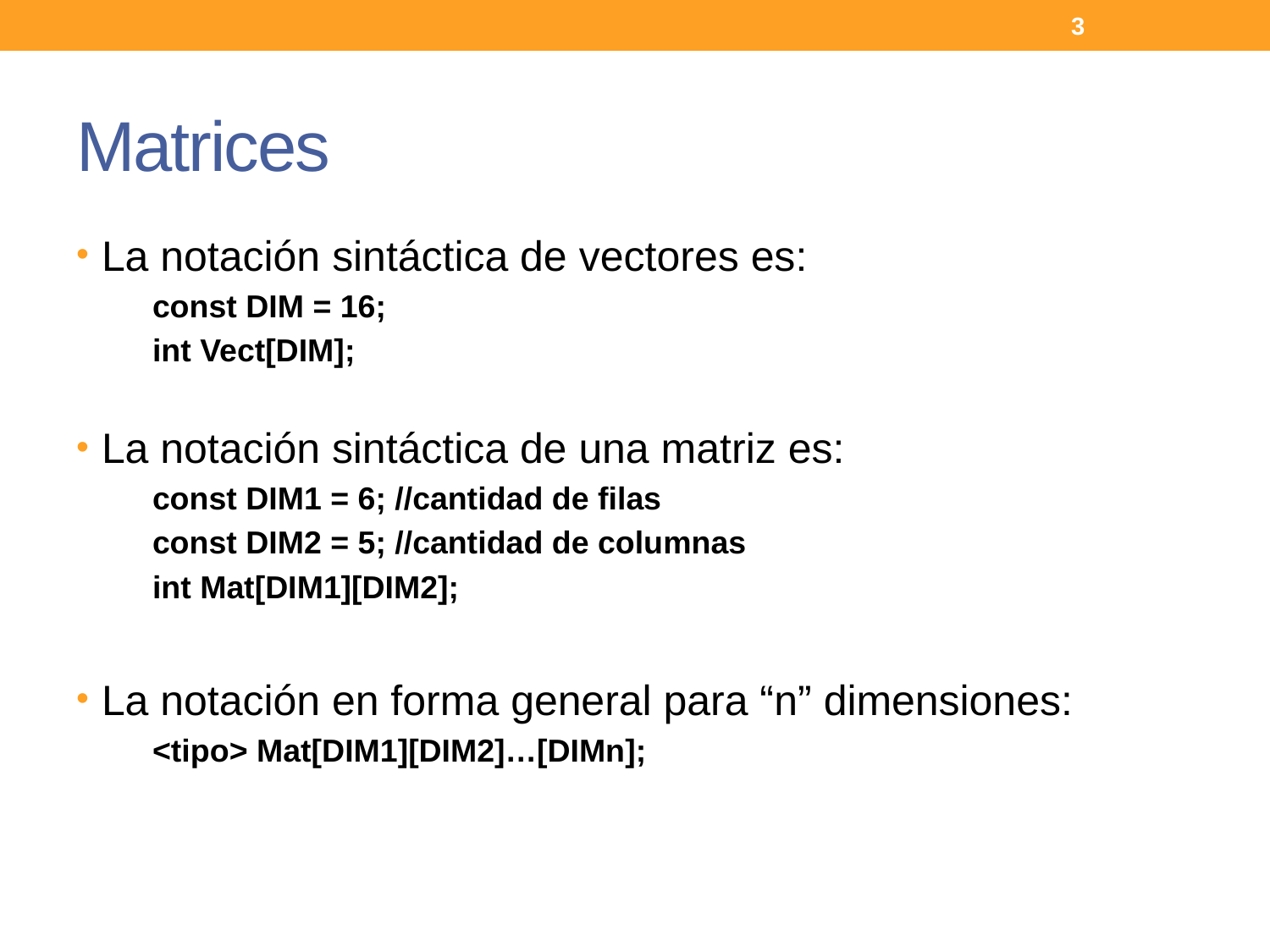

3
# Matrices
La notación sintáctica de vectores es:
const DIM = 16;
int Vect[DIM];

La notación sintáctica de una matriz es:
const DIM1 = 6; //cantidad de filas
const DIM2 = 5; //cantidad de columnas
int Mat[DIM1][DIM2];

La notación en forma general para “n” dimensiones:
<tipo> Mat[DIM1][DIM2]…[DIMn];